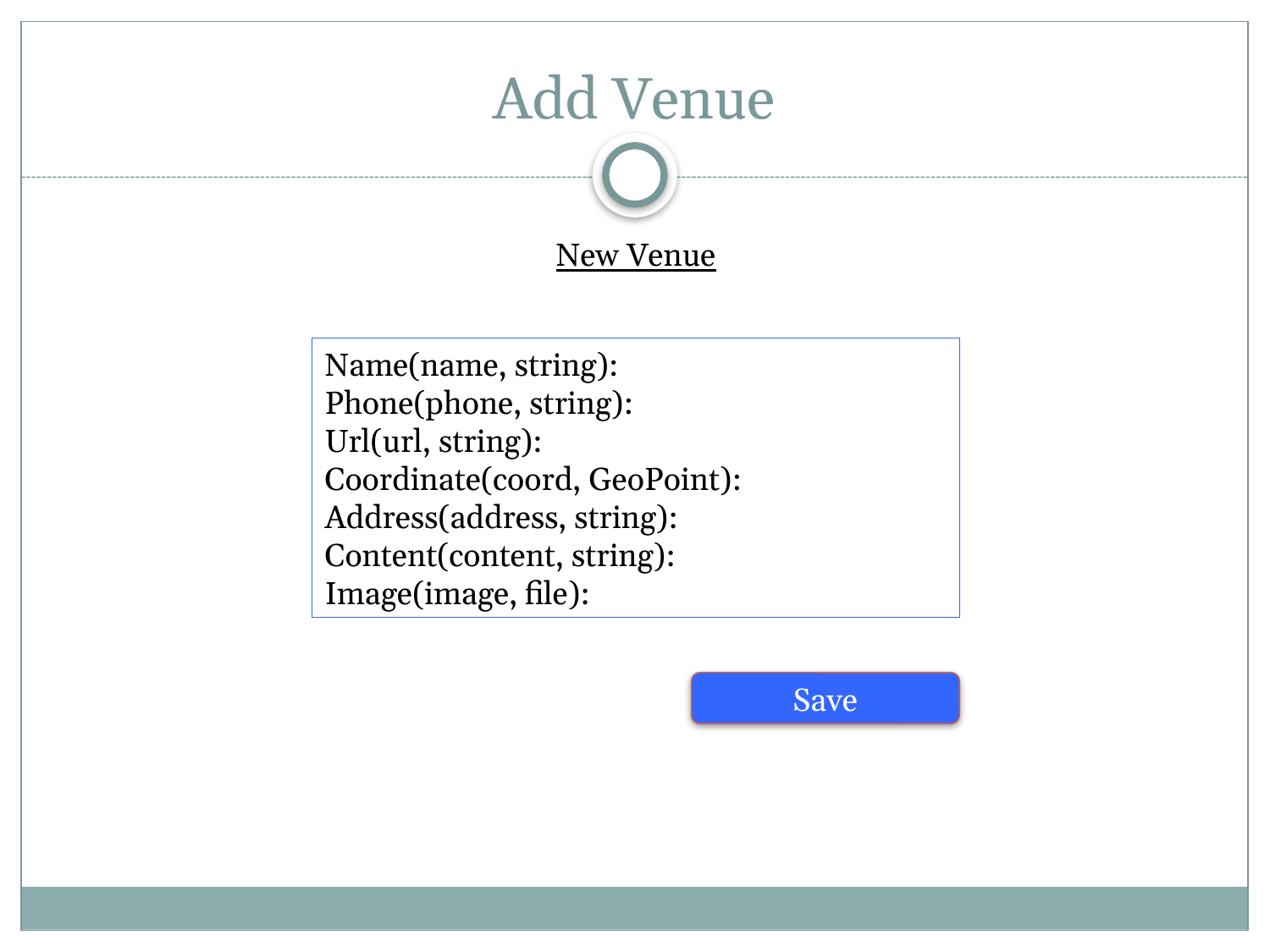

# Add Venue
New Venue
Name(name, string):
Phone(phone, string):
Url(url, string):
Coordinate(coord, GeoPoint):
Address(address, string):
Content(content, string):
Image(image, file):
Save